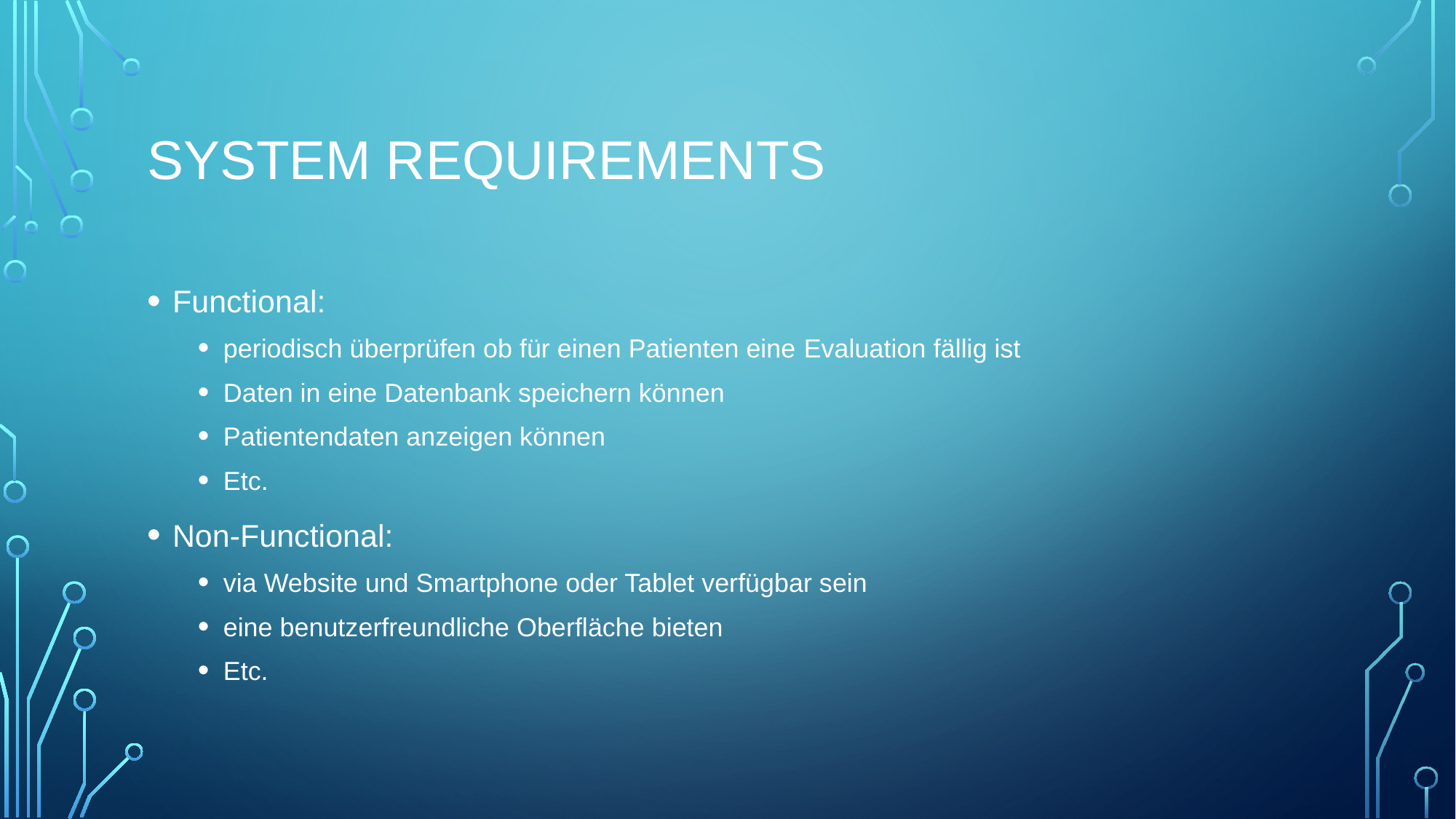

# System requirements
Functional:
periodisch überprüfen ob für einen Patienten eine Evaluation fällig ist
Daten in eine Datenbank speichern können
Patientendaten anzeigen können
Etc.
Non-Functional:
via Website und Smartphone oder Tablet verfügbar sein
eine benutzerfreundliche Oberfläche bieten
Etc.